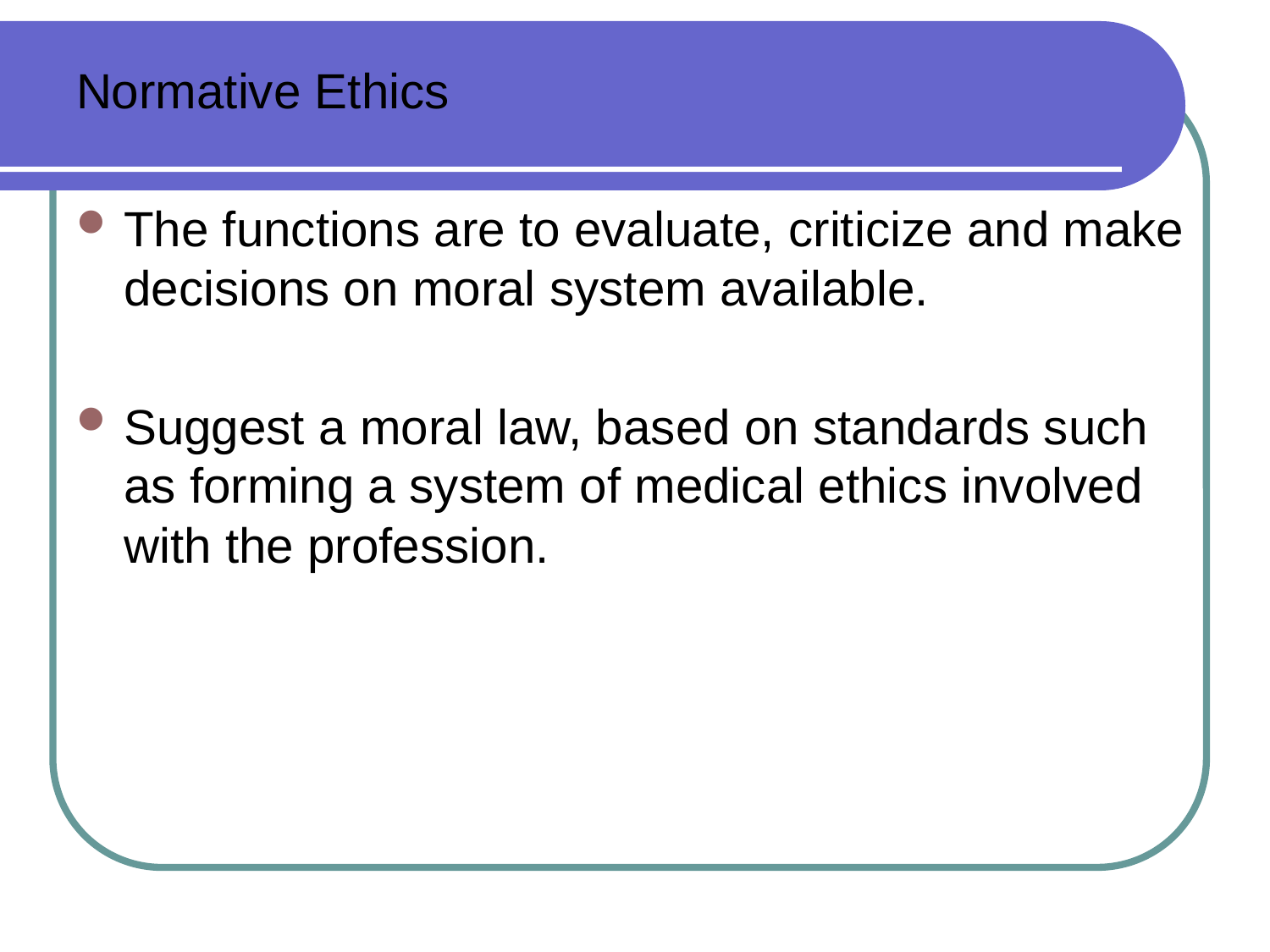

Normative Ethics

The functions are to evaluate, criticize and make decisions on moral system available.

Suggest a moral law, based on standards such as forming a system of medical ethics involved with the profession.